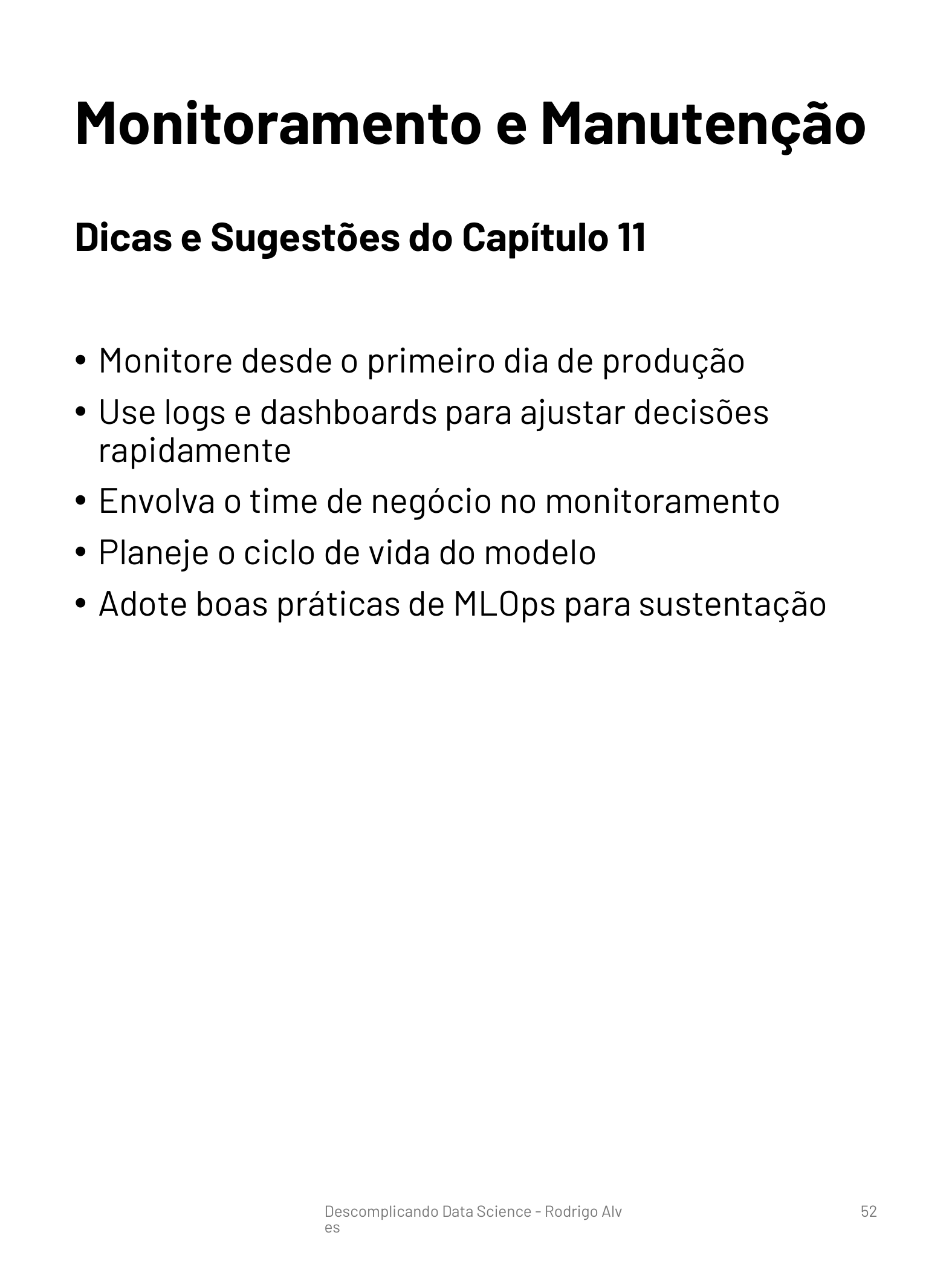

# Monitoramento e Manutenção
Dicas e Sugestões do Capítulo 11
Monitore desde o primeiro dia de produção
Use logs e dashboards para ajustar decisões rapidamente
Envolva o time de negócio no monitoramento
Planeje o ciclo de vida do modelo
Adote boas práticas de MLOps para sustentação

Descomplicando Data Science - Rodrigo Alves
52